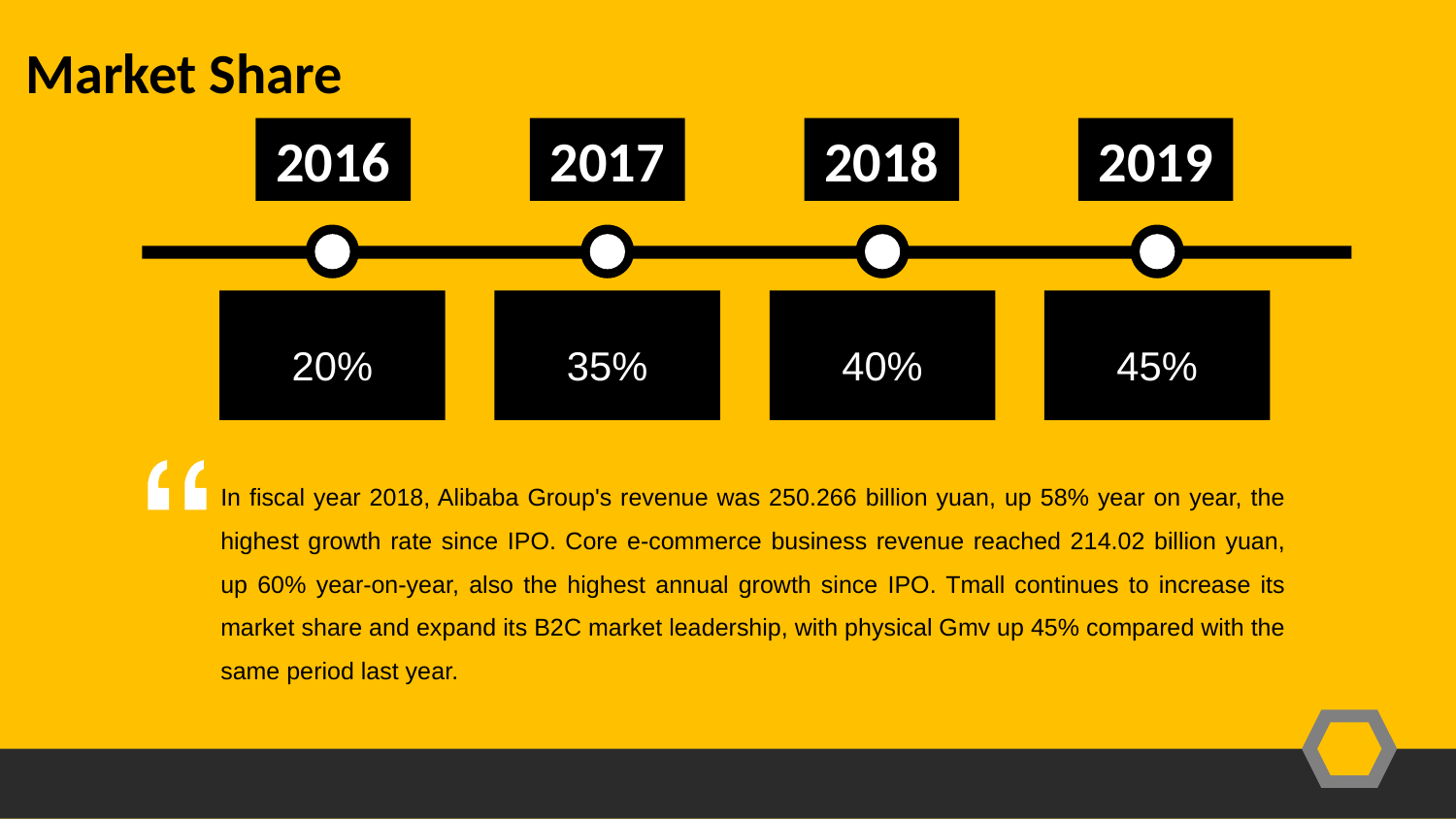

Market Share

2016
2017
2018
2019

20%
35%
40%
45%

In fiscal year 2018, Alibaba Group's revenue was 250.266 billion yuan, up 58% year on year, the highest growth rate since IPO. Core e-commerce business revenue reached 214.02 billion yuan, up 60% year-on-year, also the highest annual growth since IPO. Tmall continues to increase its market share and expand its B2C market leadership, with physical Gmv up 45% compared with the same period last year.